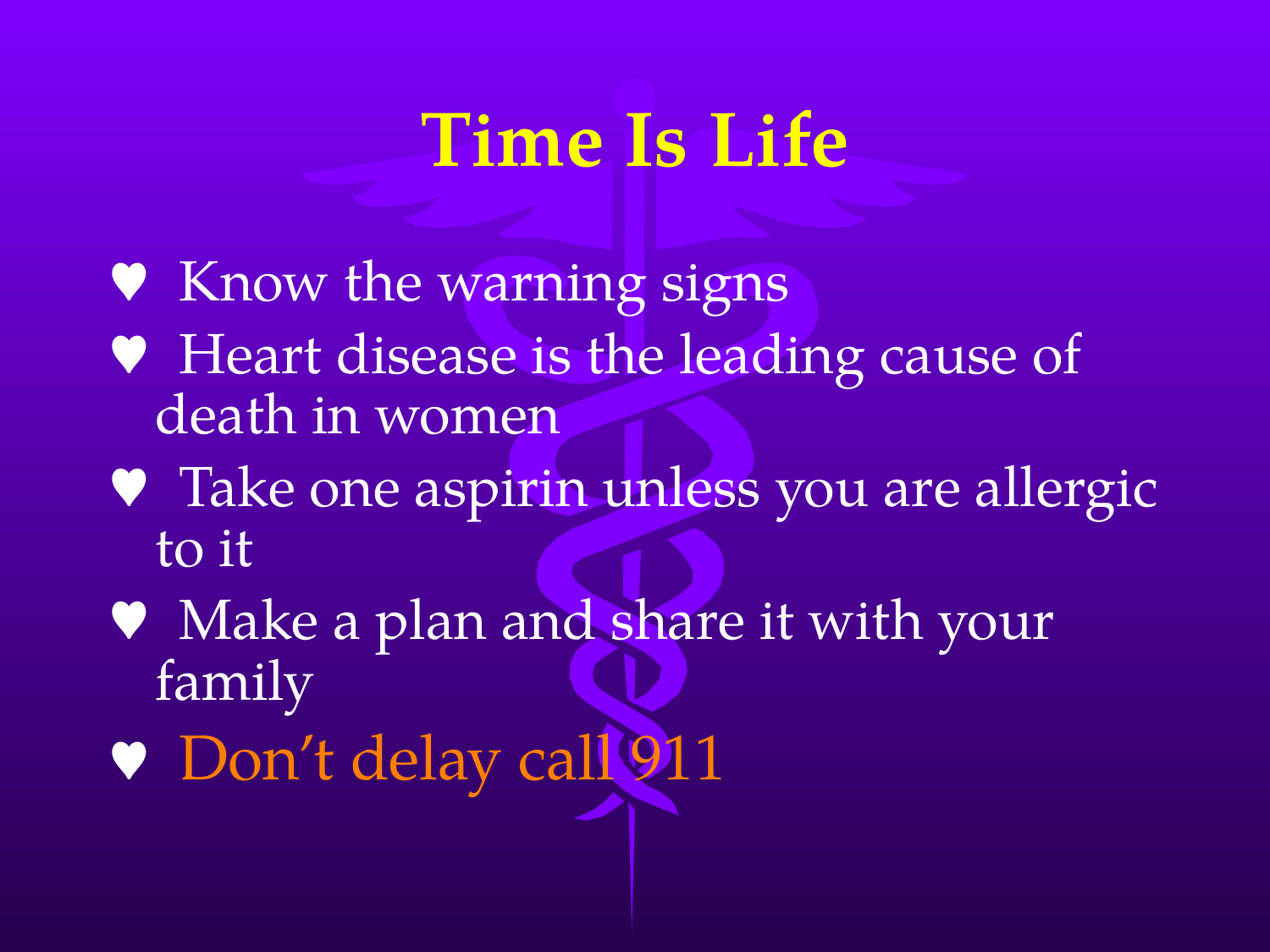

# Time Is Life
♥  Know the warning signs
♥  Heart disease is the leading cause of death in women
♥  Take one aspirin unless you are allergic to it
♥  Make a plan and share it with your family
♥  Don’t delay call 911